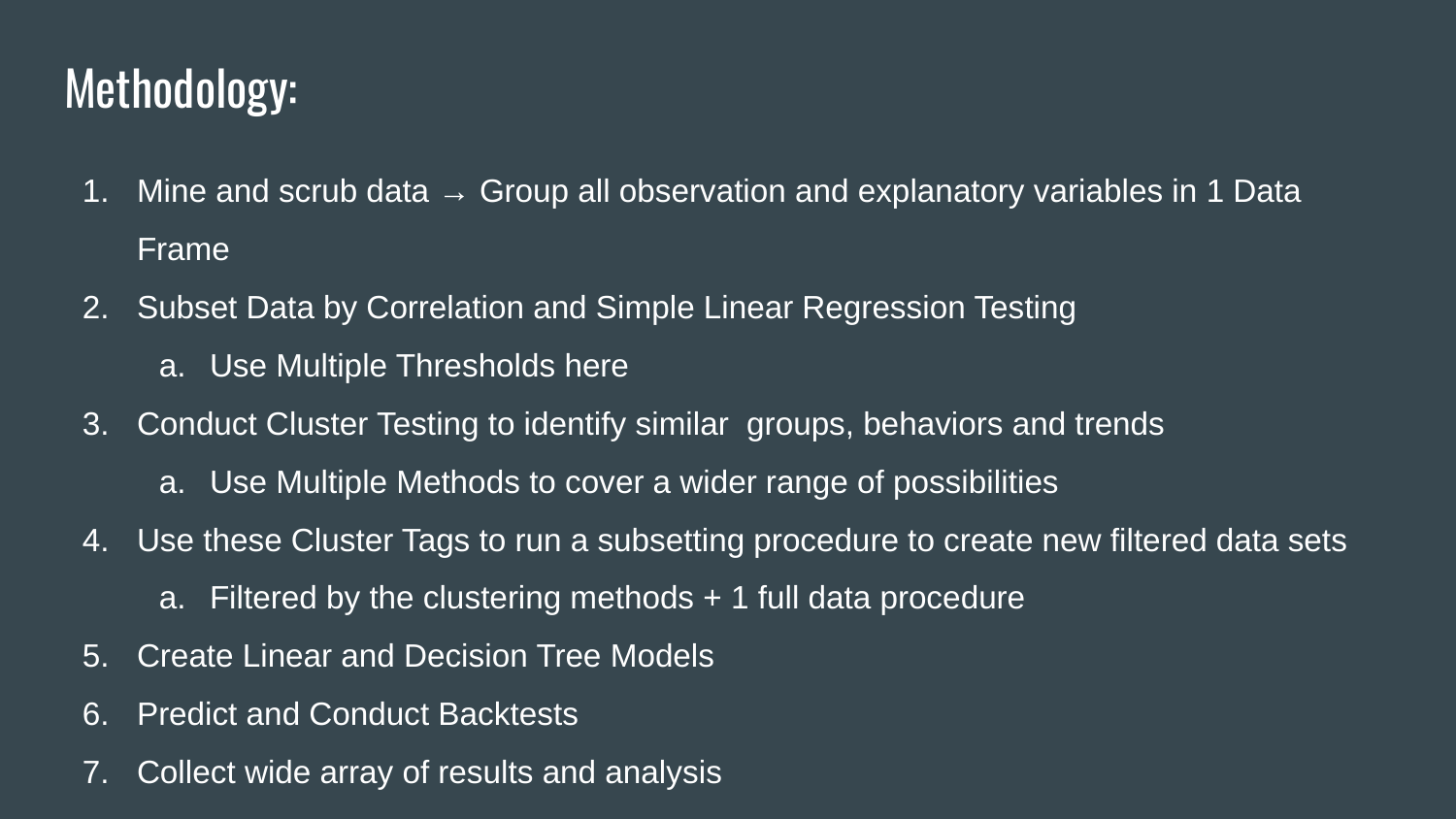

# Methodology:
Mine and scrub data → Group all observation and explanatory variables in 1 Data Frame
Subset Data by Correlation and Simple Linear Regression Testing
Use Multiple Thresholds here
Conduct Cluster Testing to identify similar  groups, behaviors and trends
Use Multiple Methods to cover a wider range of possibilities
Use these Cluster Tags to run a subsetting procedure to create new filtered data sets
Filtered by the clustering methods + 1 full data procedure
Create Linear and Decision Tree Models
Predict and Conduct Backtests
Collect wide array of results and analysis